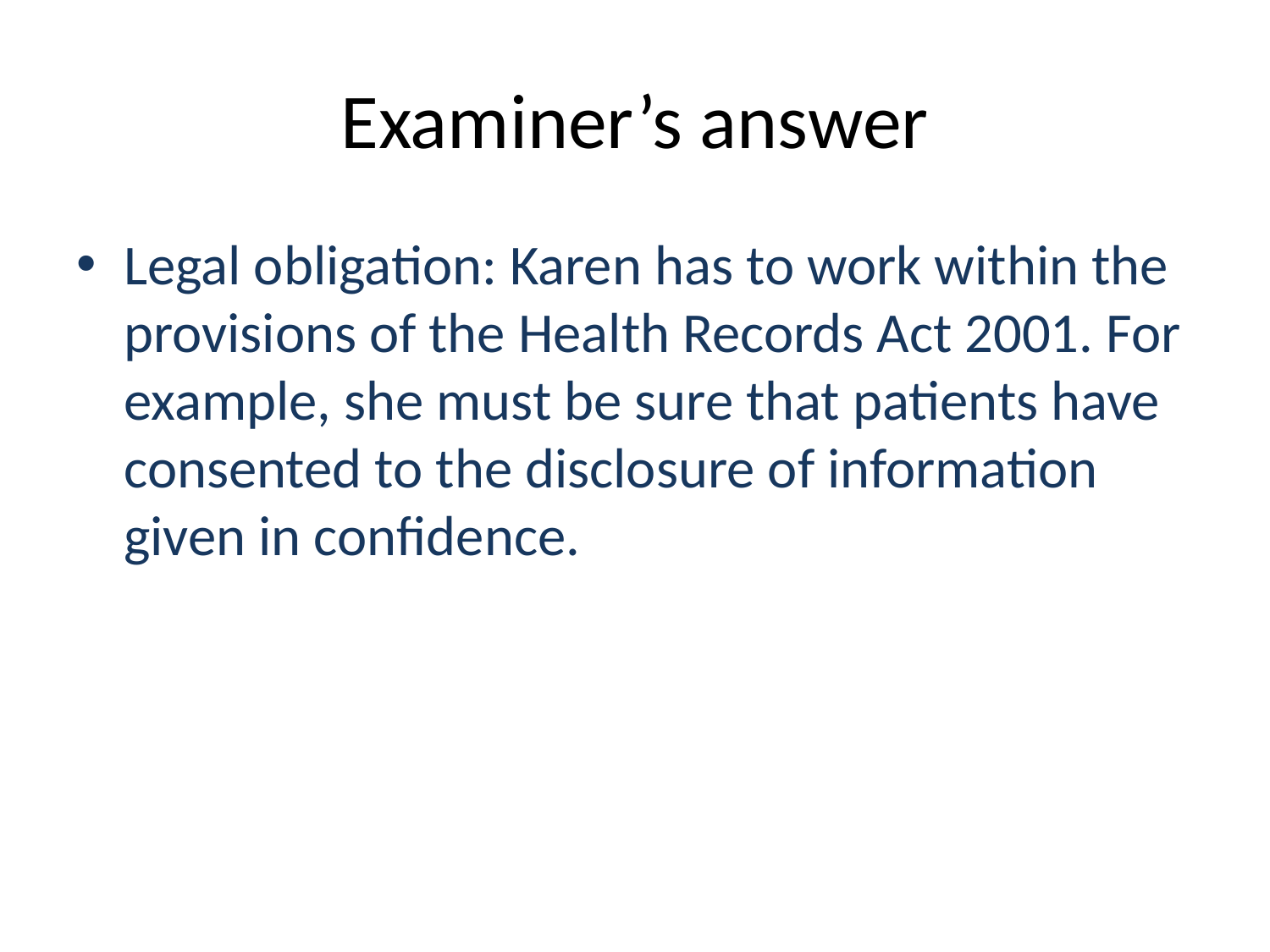

# Examiner’s answer
Legal obligation: Karen has to work within the provisions of the Health Records Act 2001. For example, she must be sure that patients have consented to the disclosure of information given in confidence.